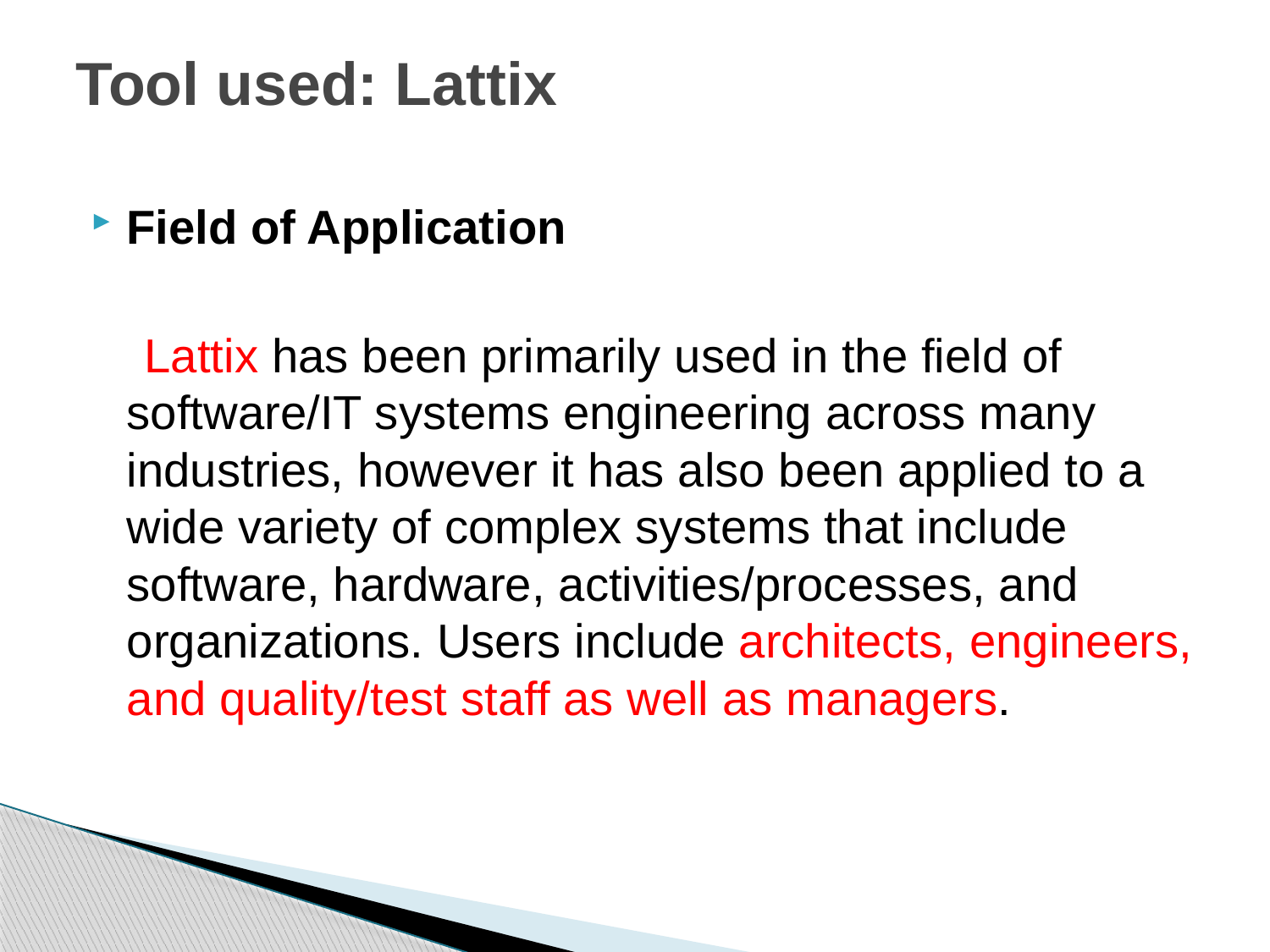

# Tool used: Lattix
Field of Application

    Lattix has been primarily used in the field of software/IT systems engineering across many industries, however it has also been applied to a wide variety of complex systems that include software, hardware, activities/processes, and organizations. Users include architects, engineers, and quality/test staff as well as managers.